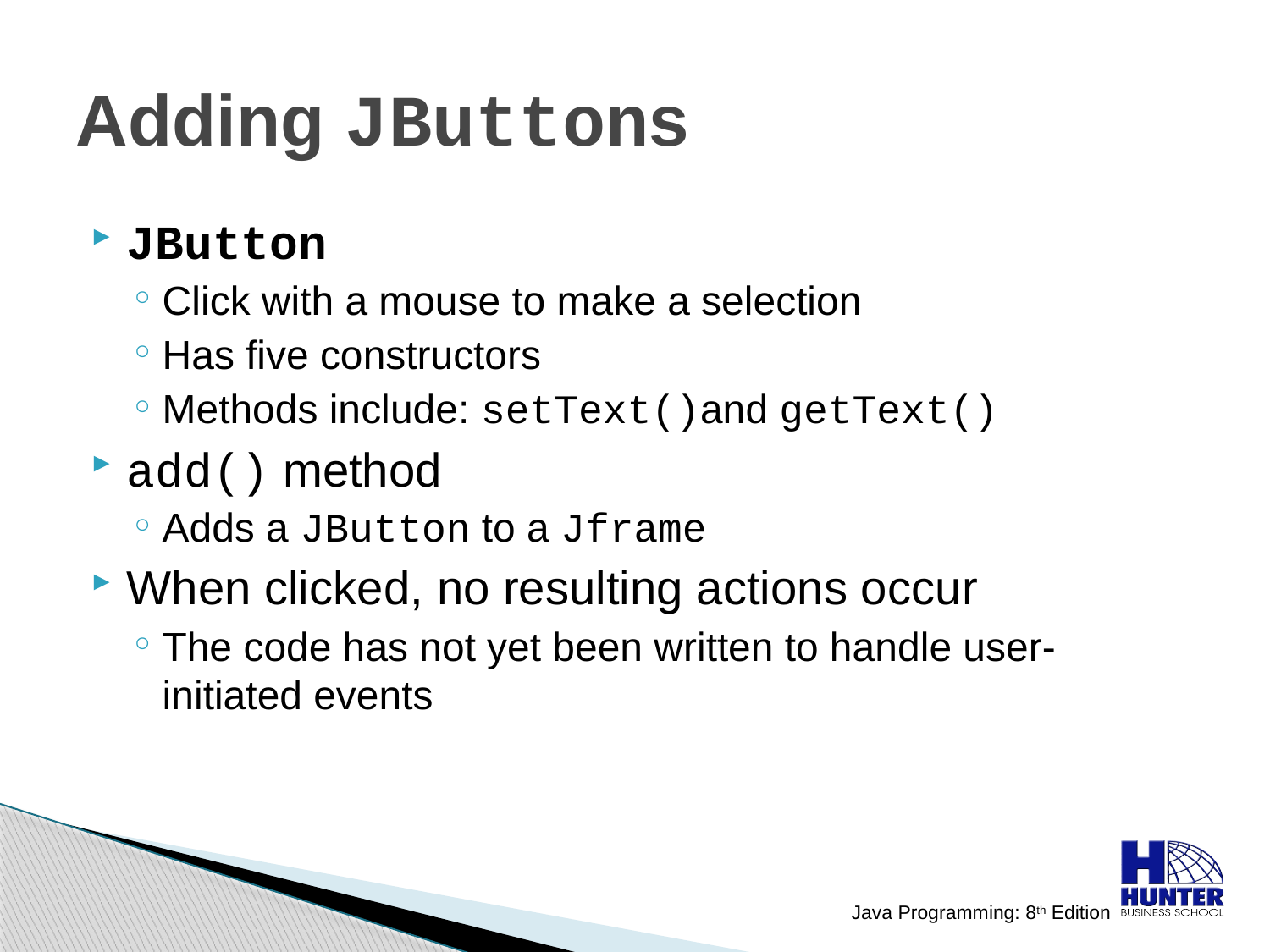

# Adding JButtons
JButton
Click with a mouse to make a selection
Has five constructors
Methods include: setText()and getText()
add() method
Adds a JButton to a Jframe
When clicked, no resulting actions occur
The code has not yet been written to handle user-initiated events